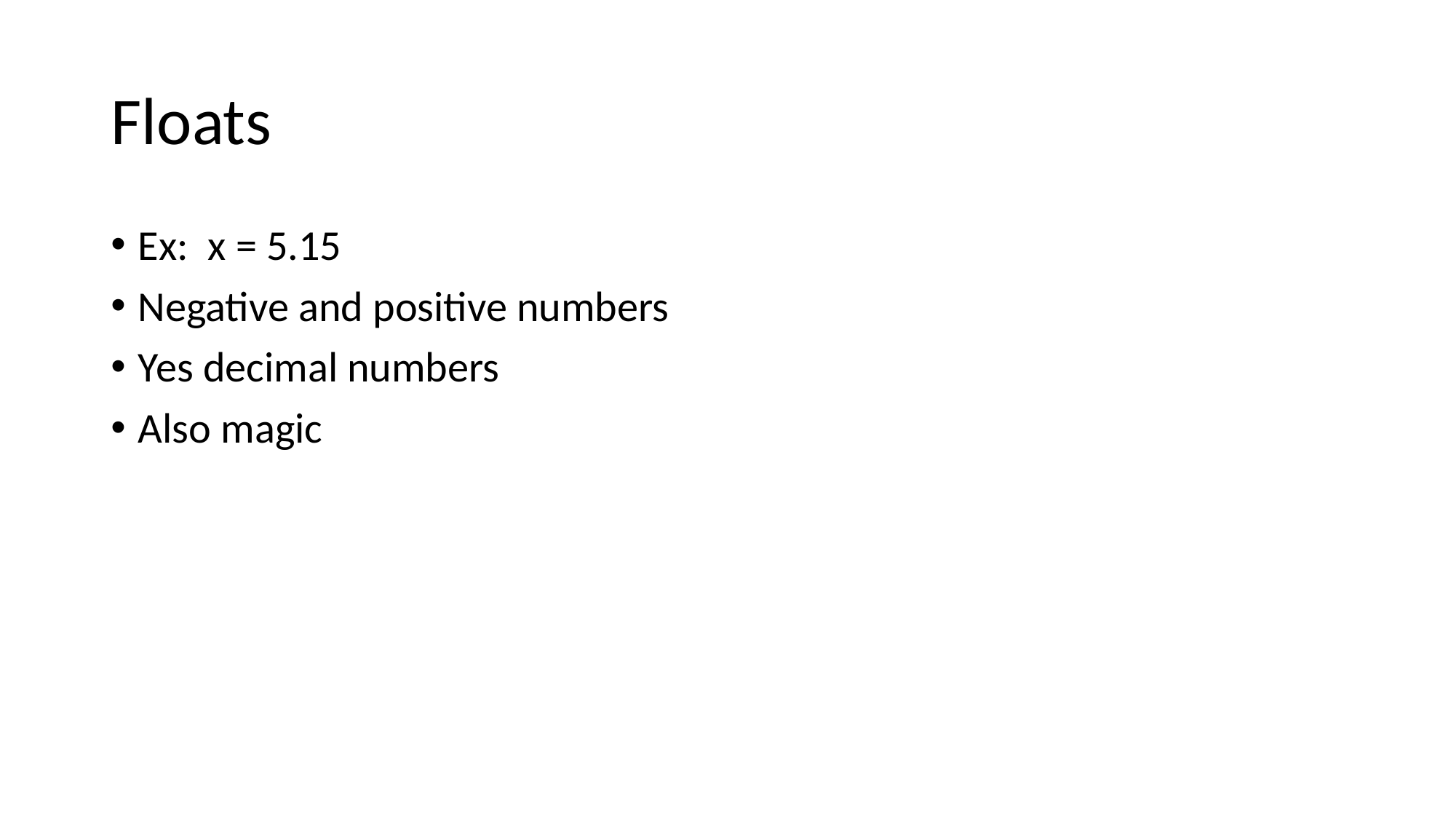

# Floats
Ex:  x = 5.15
Negative and positive numbers
Yes decimal numbers
Also magic